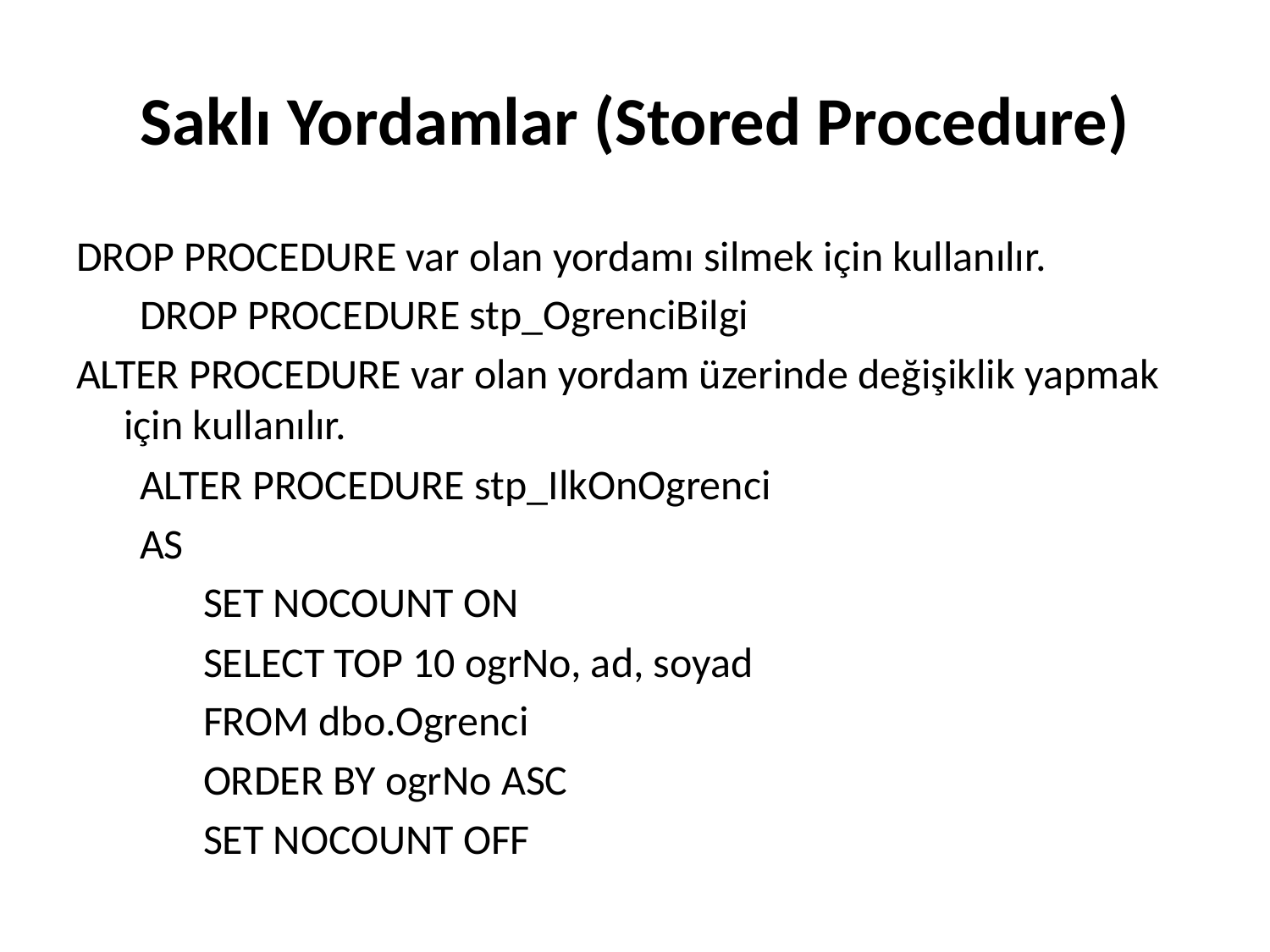

# Saklı Yordamlar (Stored Procedure)
DROP PROCEDURE var olan yordamı silmek için kullanılır.
DROP PROCEDURE stp_OgrenciBilgi
ALTER PROCEDURE var olan yordam üzerinde değişiklik yapmak için kullanılır.
ALTER PROCEDURE stp_IlkOnOgrenci
AS
SET NOCOUNT ON
SELECT TOP 10 ogrNo, ad, soyad
FROM dbo.Ogrenci
ORDER BY ogrNo ASC
SET NOCOUNT OFF